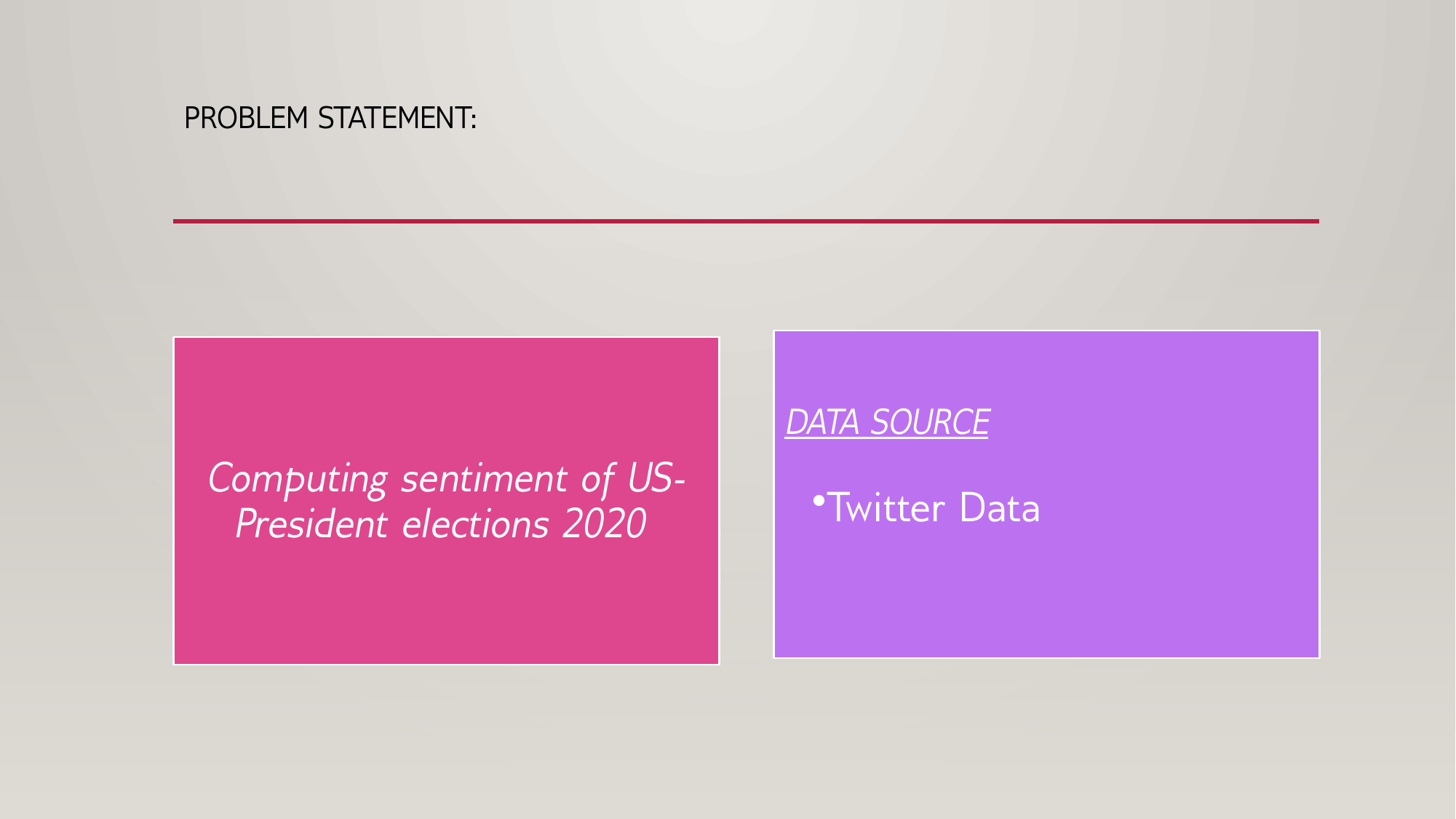

# PROBLEM STATEMENT:

Computing sentiment of US-President elections 2020

DATA SOURCE

Twitter Data